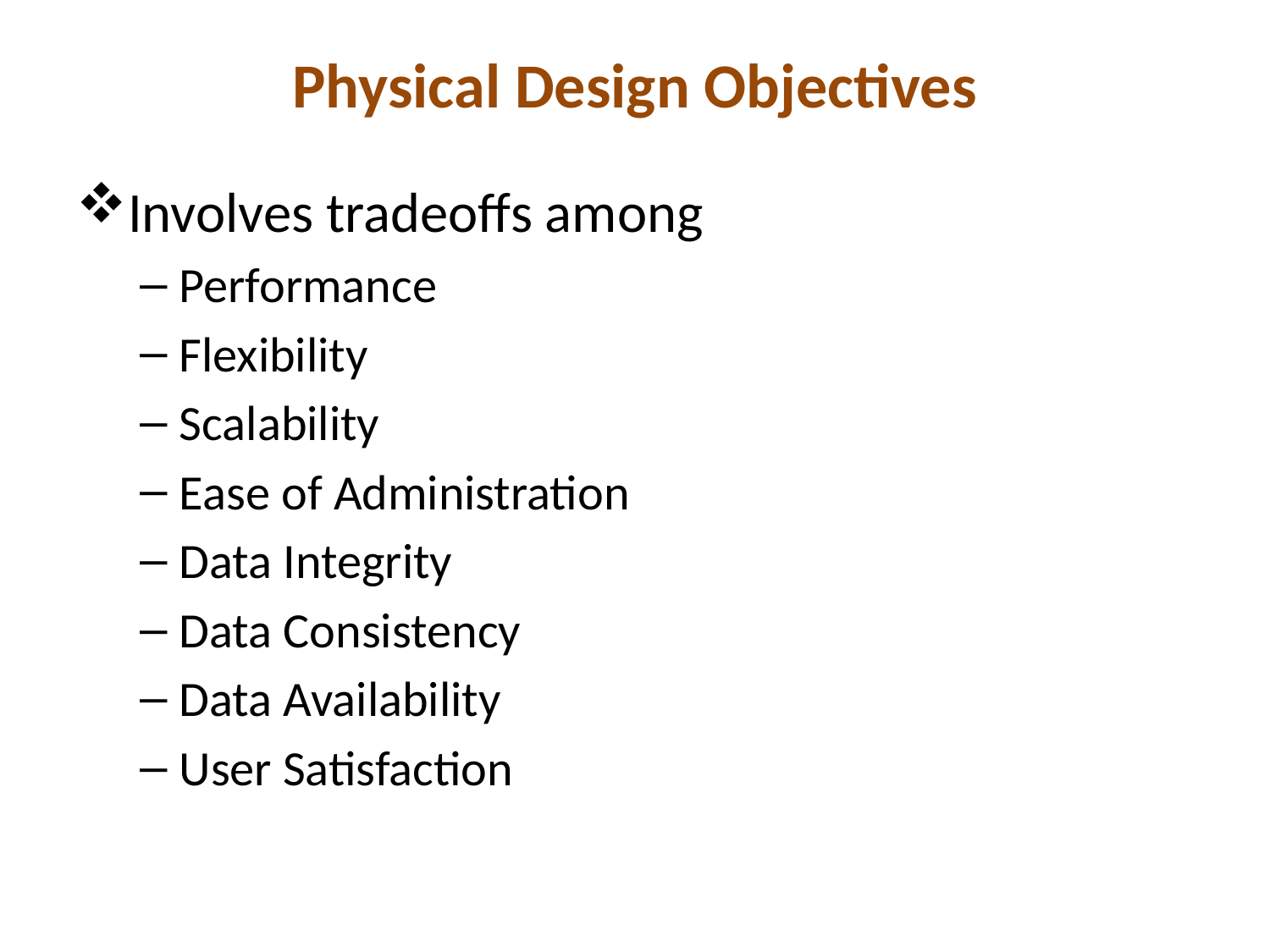

# Physical Design Objectives
Involves tradeoffs among
Performance
Flexibility
Scalability
Ease of Administration
Data Integrity
Data Consistency
Data Availability
User Satisfaction